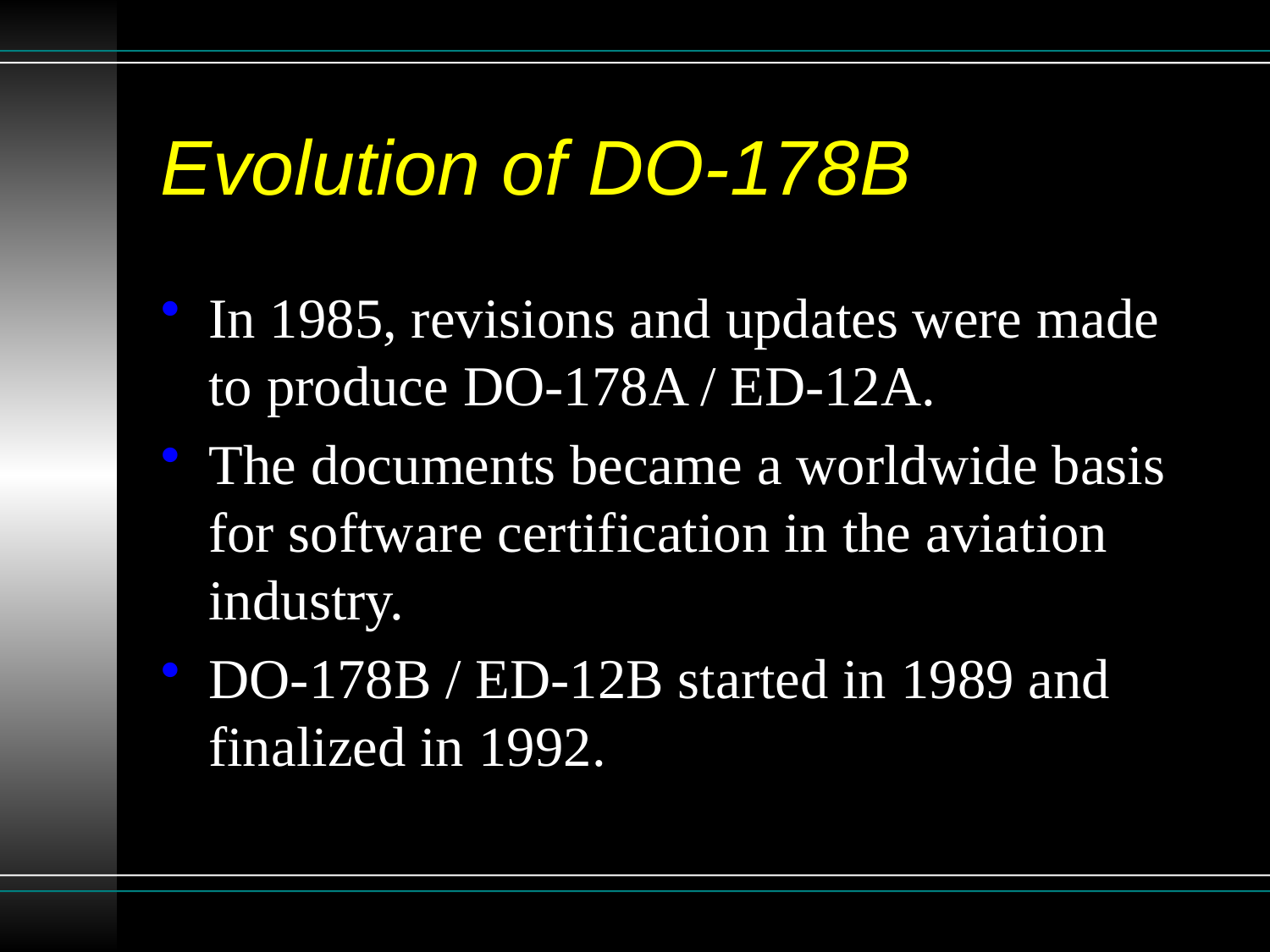

# Evolution of DO-178B
In 1985, revisions and updates were made to produce DO-178A / ED-12A.
The documents became a worldwide basis for software certification in the aviation industry.
DO-178B / ED-12B started in 1989 and finalized in 1992.